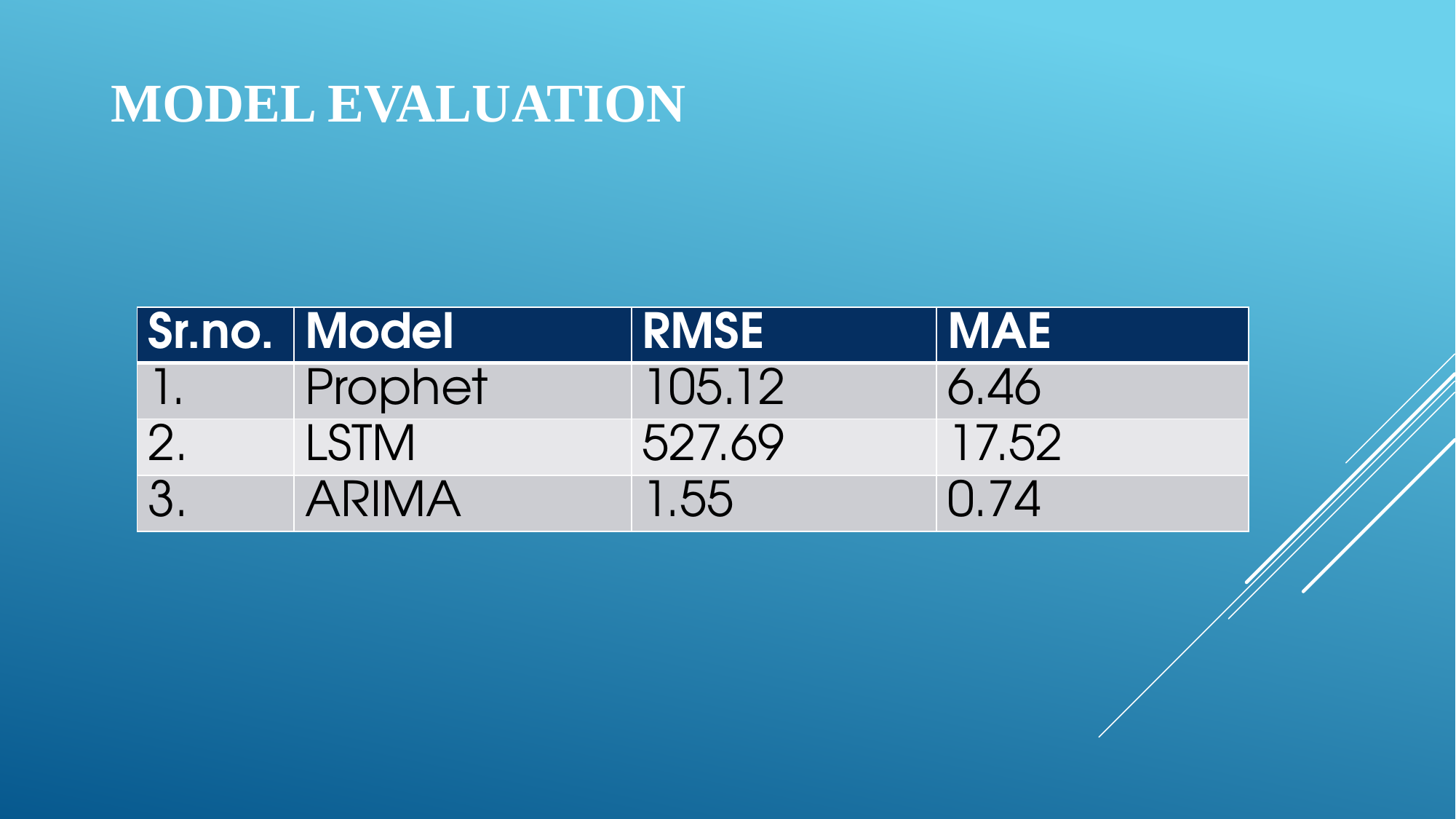

# Model Evaluation
| Sr.no. | Model | RMSE | MAE |
| --- | --- | --- | --- |
| 1. | Prophet | 105.12 | 6.46 |
| 2. | LSTM | 527.69 | 17.52 |
| 3. | ARIMA | 1.55 | 0.74 |